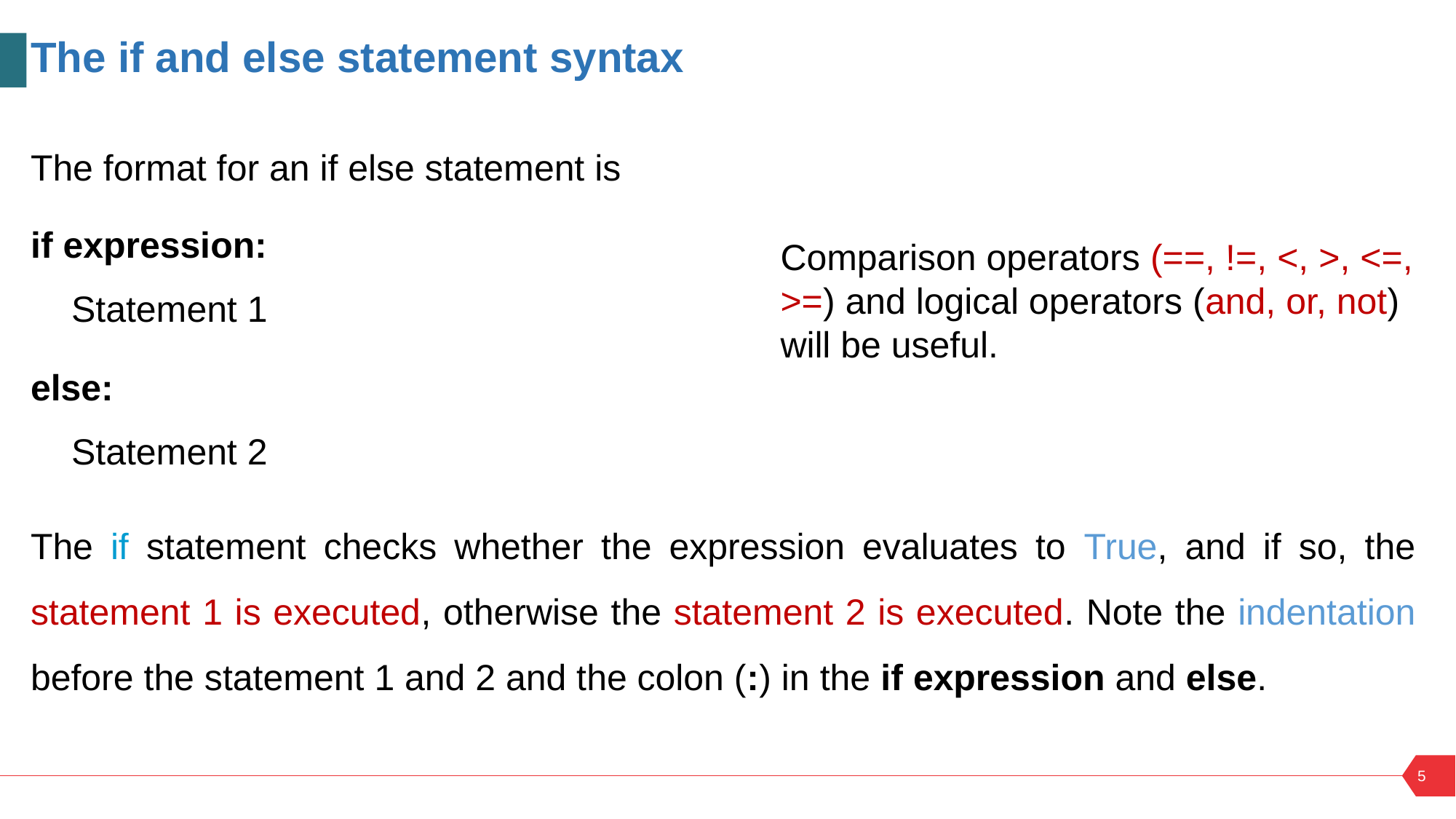

The if and else statement syntax
The format for an if else statement is
if expression:
    Statement 1
else:
    Statement 2
The if statement checks whether the expression evaluates to True, and if so, the statement 1 is executed, otherwise the statement 2 is executed. Note the indentation before the statement 1 and 2 and the colon (:) in the if expression and else.
Comparison operators (==, !=, <, >, <=, >=) and logical operators (and, or, not) will be useful.